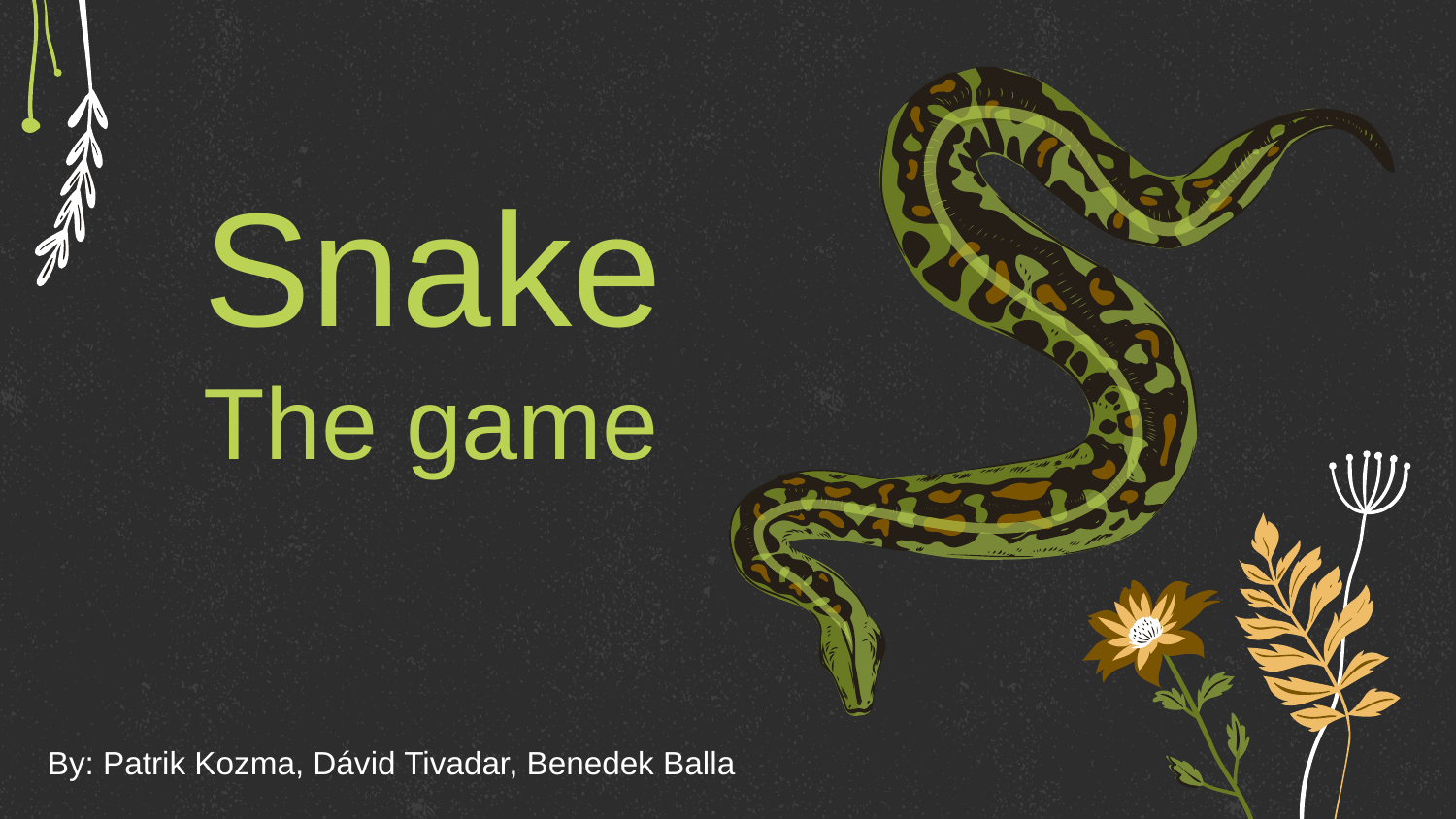

# Snake The game

By: Patrik Kozma, Dávid Tivadar, Benedek Balla